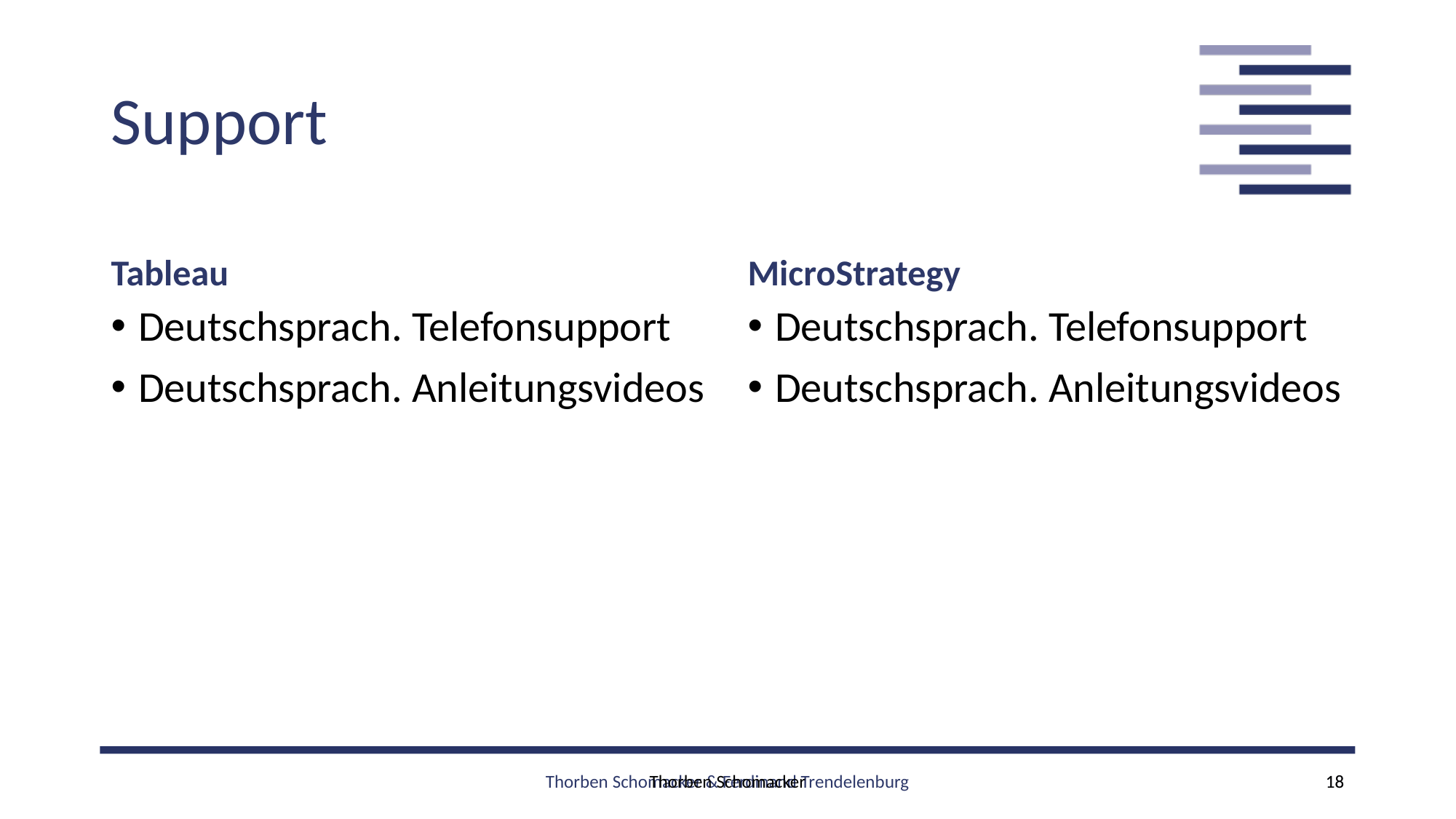

# Support
Tableau
MicroStrategy
Deutschsprach. Telefonsupport
Deutschsprach. Anleitungsvideos

Deutschsprach. Telefonsupport
Deutschsprach. Anleitungsvideos
Thorben Schomacker & Ferdinand Trendelenburg
18